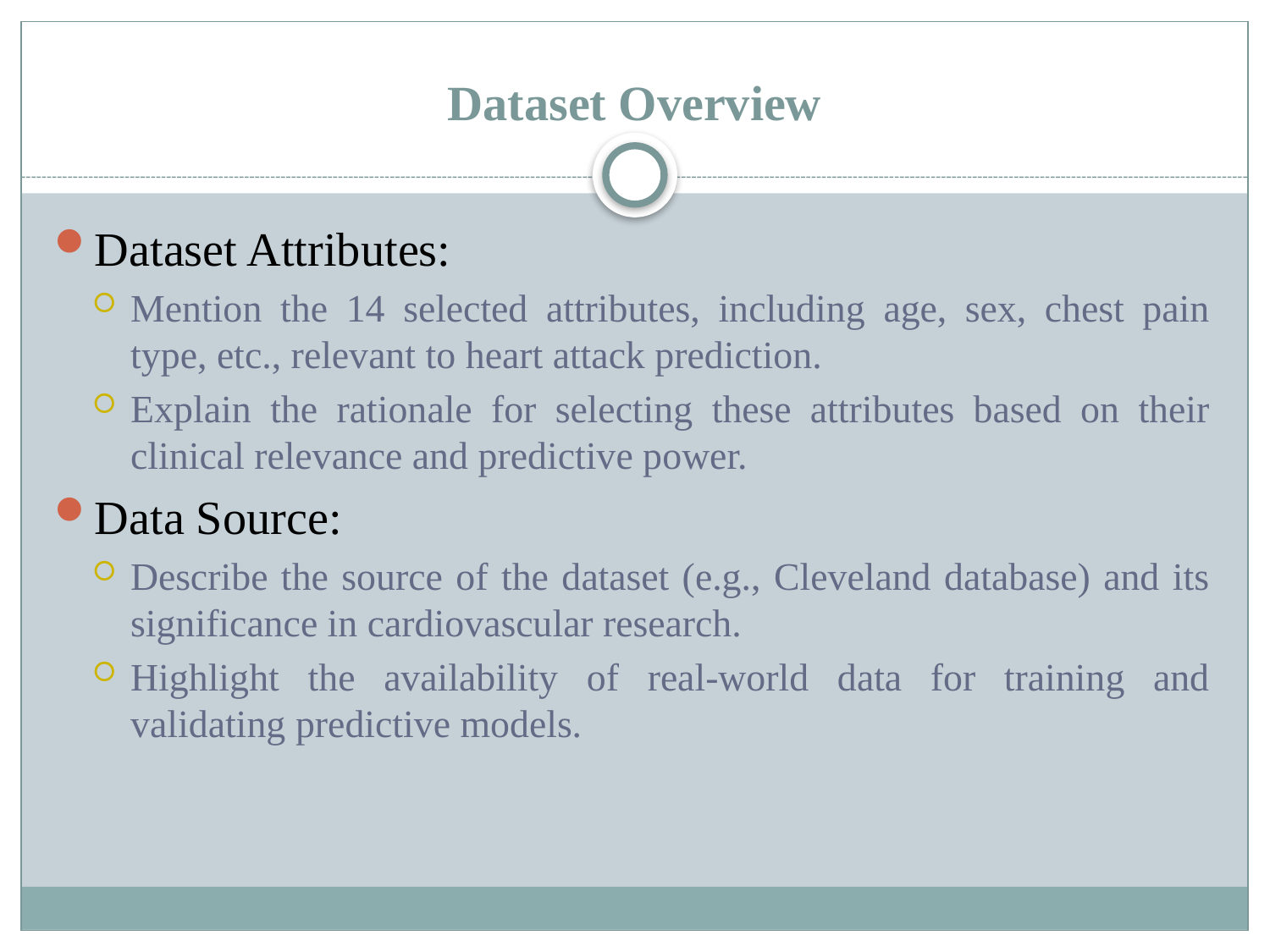

# Dataset Overview
Dataset Attributes:
Mention the 14 selected attributes, including age, sex, chest pain type, etc., relevant to heart attack prediction.
Explain the rationale for selecting these attributes based on their clinical relevance and predictive power.
Data Source:
Describe the source of the dataset (e.g., Cleveland database) and its significance in cardiovascular research.
Highlight the availability of real-world data for training and validating predictive models.